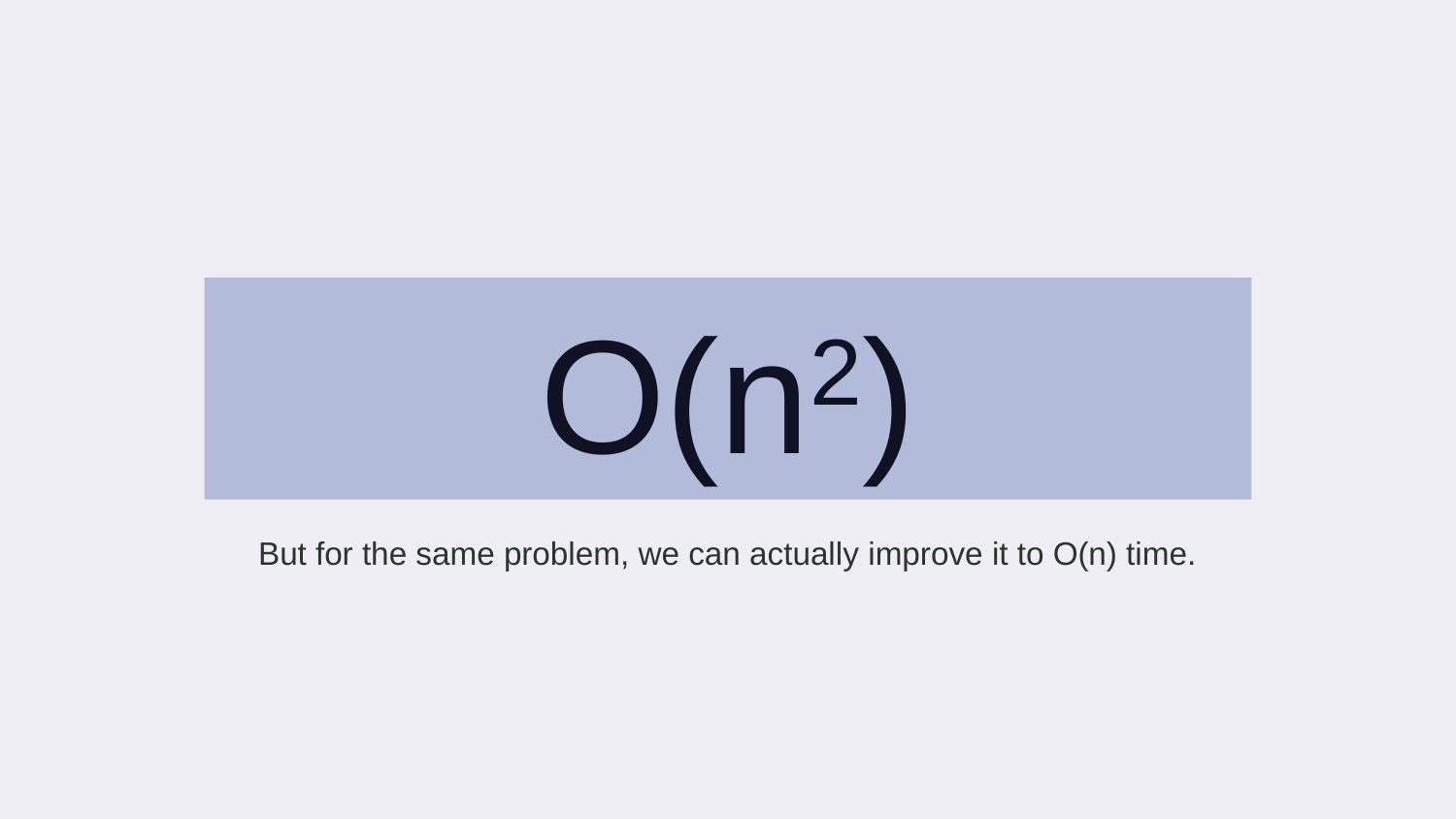

# O(n2)
But for the same problem, we can actually improve it to O(n) time.